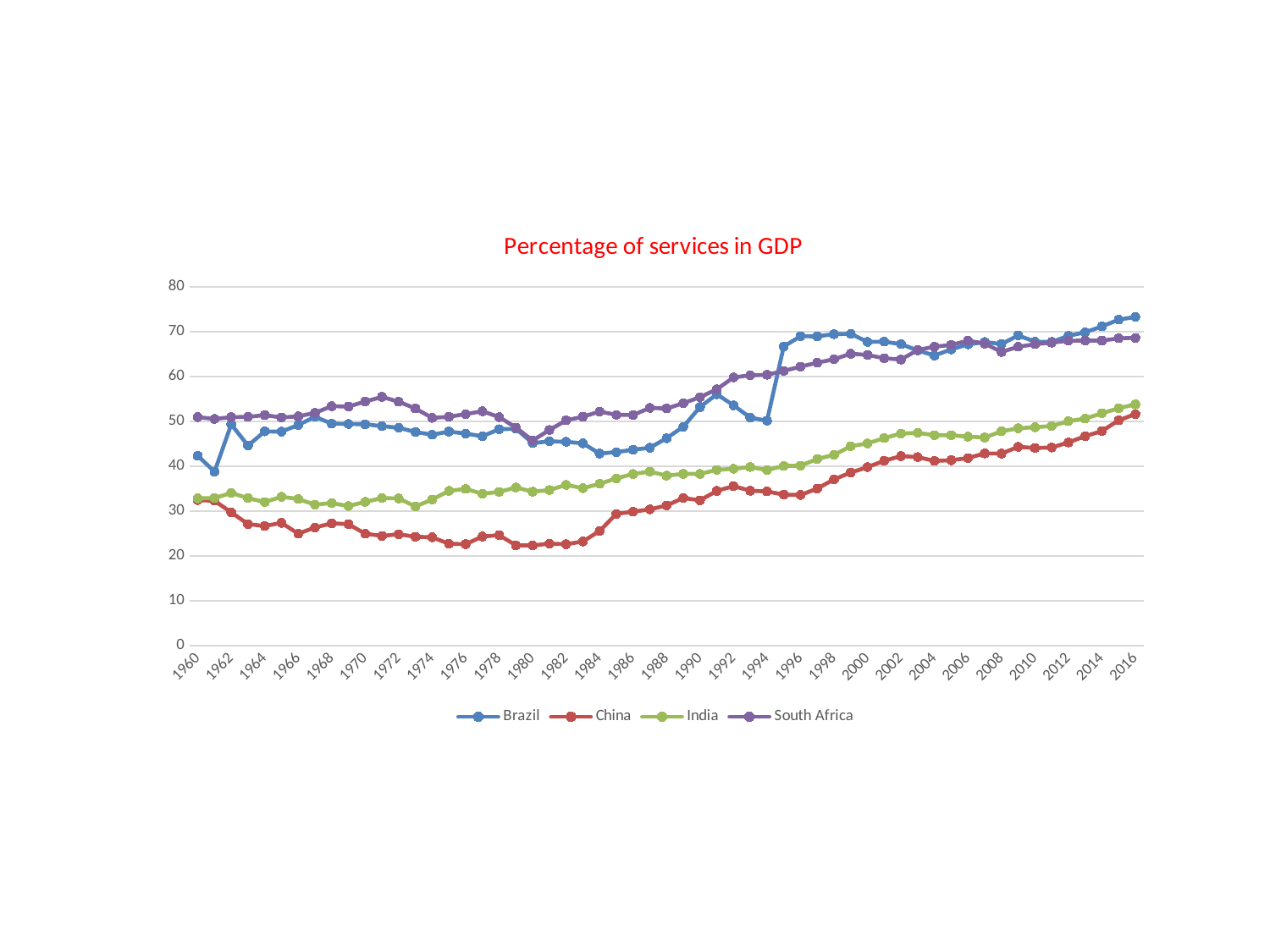

### Chart: Percentage of services in GDP

| Category | Brazil | China | India | South Africa |
|---|---|---|---|---|
| 1960 | 42.34050458318701 | 32.43316781171349 | 32.816176499413444 | 50.943396226415096 |
| 1961 | 38.758146337228254 | 32.27298547431632 | 32.87594771027491 | 50.54297809681576 |
| 1962 | 49.32046195968891 | 29.69368439167097 | 34.02500640344515 | 50.94176602730257 |
| 1963 | 44.604509315834775 | 27.068813586477614 | 32.87106518167983 | 50.989867498051446 |
| 1964 | 47.761034865482486 | 26.641268113477107 | 31.998383590044316 | 51.39165009940358 |
| 1965 | 47.71066407374598 | 27.35870818915801 | 33.16968803146384 | 50.86810054418244 |
| 1966 | 49.18271510150202 | 24.937787896436703 | 32.681518788962386 | 51.12299465240642 |
| 1967 | 51.04056361451453 | 26.306989187381564 | 31.40425384360056 | 51.892929508371545 |
| 1968 | 49.4899848062227 | 27.24614414311106 | 31.762753012488847 | 53.385390926163886 |
| 1969 | 49.42254369386876 | 27.06146162470696 | 31.100153098470116 | 53.30443245156153 |
| 1970 | 49.354106013437885 | 24.928718691055842 | 32.039462090404264 | 54.42874444893015 |
| 1971 | 48.93703790385916 | 24.44543937482193 | 32.8718815705624 | 55.457270268294465 |
| 1972 | 48.56802826210733 | 24.811941701927598 | 32.803293453169495 | 54.384605450083946 |
| 1973 | 47.6384393887991 | 24.24715187577099 | 31.016080771817656 | 52.870577232815506 |
| 1974 | 47.01706015206299 | 24.143296672207093 | 32.55593001015982 | 50.77977216360504 |
| 1975 | 47.727346622382136 | 22.68794209573943 | 34.487250284889974 | 51.02909865152591 |
| 1976 | 47.2833219881922 | 22.60255638091414 | 34.92272596205179 | 51.622849186088914 |
| 1977 | 46.68043493293434 | 24.307692307692307 | 33.833786987175124 | 52.25885959902612 |
| 1978 | 48.254795923082796 | 24.603170807581716 | 34.25449208331949 | 50.95459439586124 |
| 1979 | 48.34679995064919 | 22.34132162173363 | 35.255239682197775 | 48.63037829744132 |
| 1980 | 45.16110998397488 | 22.307089726482957 | 34.29886220812004 | 45.72860193855758 |
| 1981 | 45.544909525739584 | 22.71284090352717 | 34.66927708986141 | 48.078261981557 |
| 1982 | 45.44439290105214 | 22.592501510350537 | 35.8216988508525 | 50.237080987879715 |
| 1983 | 45.110179377482076 | 23.20208735794536 | 35.093358434709025 | 51.03149110897712 |
| 1984 | 42.824449410719964 | 25.528182820854273 | 36.05829900632389 | 52.1839232926552 |
| 1985 | 43.14649587134471 | 29.352200915375644 | 37.27648785098061 | 51.463914808805725 |
| 1986 | 43.682432390676695 | 29.845945427264724 | 38.25072025864727 | 51.419205526284316 |
| 1987 | 44.11011027134262 | 30.35964602453427 | 38.7821267184624 | 53.010027413071704 |
| 1988 | 46.23839732852626 | 31.236649797277156 | 37.883387407886566 | 52.85958540311403 |
| 1989 | 48.810150473995456 | 32.89131908399892 | 38.28103166513762 | 54.055671573371356 |
| 1990 | 53.21 | 32.3817019323113 | 38.26670617925158 | 55.40898841744214 |
| 1991 | 56.04990673417336 | 34.477454077626234 | 39.19132056656663 | 57.15715779540411 |
| 1992 | 53.57999882041702 | 35.55469241099012 | 39.429018499174 | 59.80842242826403 |
| 1993 | 50.82999993823062 | 34.514826659661615 | 39.814764785728194 | 60.286476722837115 |
| 1994 | 50.14714918663691 | 34.36147943364914 | 39.15100830225546 | 60.39096552635055 |
| 1995 | 66.70286379329656 | 33.65174356862581 | 40.05143751793935 | 61.26589734249909 |
| 1996 | 68.99318477124892 | 33.56906732321004 | 40.10691210458 | 62.204467410032514 |
| 1997 | 68.96024227271695 | 35.004464337055424 | 41.61838751035116 | 63.0921536442253 |
| 1998 | 69.46287912030597 | 37.04215592262421 | 42.51703010846924 | 63.85951465766134 |
| 1999 | 69.52218770636085 | 38.57418373601259 | 44.470723691814115 | 65.08843426414876 |
| 2000 | 67.72766322191043 | 39.786479699814784 | 45.07993150883258 | 64.81932852037467 |
| 2001 | 67.77544532327998 | 41.22196808487477 | 46.27724685738069 | 64.08159672741294 |
| 2002 | 67.21631158214285 | 42.24679550371295 | 47.28848355811668 | 63.787328802852116 |
| 2003 | 65.83176777041402 | 42.0270366128723 | 47.43214298447182 | 65.92261202817991 |
| 2004 | 64.69420246428662 | 41.18195017915336 | 46.92267119501543 | 66.65603063178047 |
| 2005 | 66.04969457086624 | 41.33473324779669 | 46.899662803245775 | 67.0562107322226 |
| 2006 | 67.18009652123418 | 41.81567280452898 | 46.595771498144785 | 68.00296671398065 |
| 2007 | 67.6993767697566 | 42.85596912844894 | 46.40186787696711 | 67.35148878641583 |
| 2008 | 67.25806678827433 | 42.8166233454482 | 47.78005295883224 | 65.47733238504766 |
| 2009 | 69.17518024312206 | 44.33003795909258 | 48.46023624759645 | 66.63578005099366 |
| 2010 | 67.782574996064 | 44.07375281371884 | 48.69537204057772 | 67.21070520991158 |
| 2011 | 67.71749522438213 | 44.16479913721424 | 48.97004600460348 | 67.56148142710322 |
| 2012 | 69.0694702020561 | 45.30656184357063 | 50.0309268481743 | 67.99206513463392 |
| 2013 | 69.87289624398299 | 46.69665844499612 | 50.62079477713895 | 68.01240548326632 |
| 2014 | 71.18150119863664 | 47.83712181381249 | 51.80024774840795 | 68.01562874847136 |
| 2015 | 72.68315803422092 | 50.235639944995846 | 52.92686585362066 | 68.52335672159111 |
| 2016 | 73.30497659470178 | 51.63371262332569 | 53.80231245081348 | 68.63369812813389 |